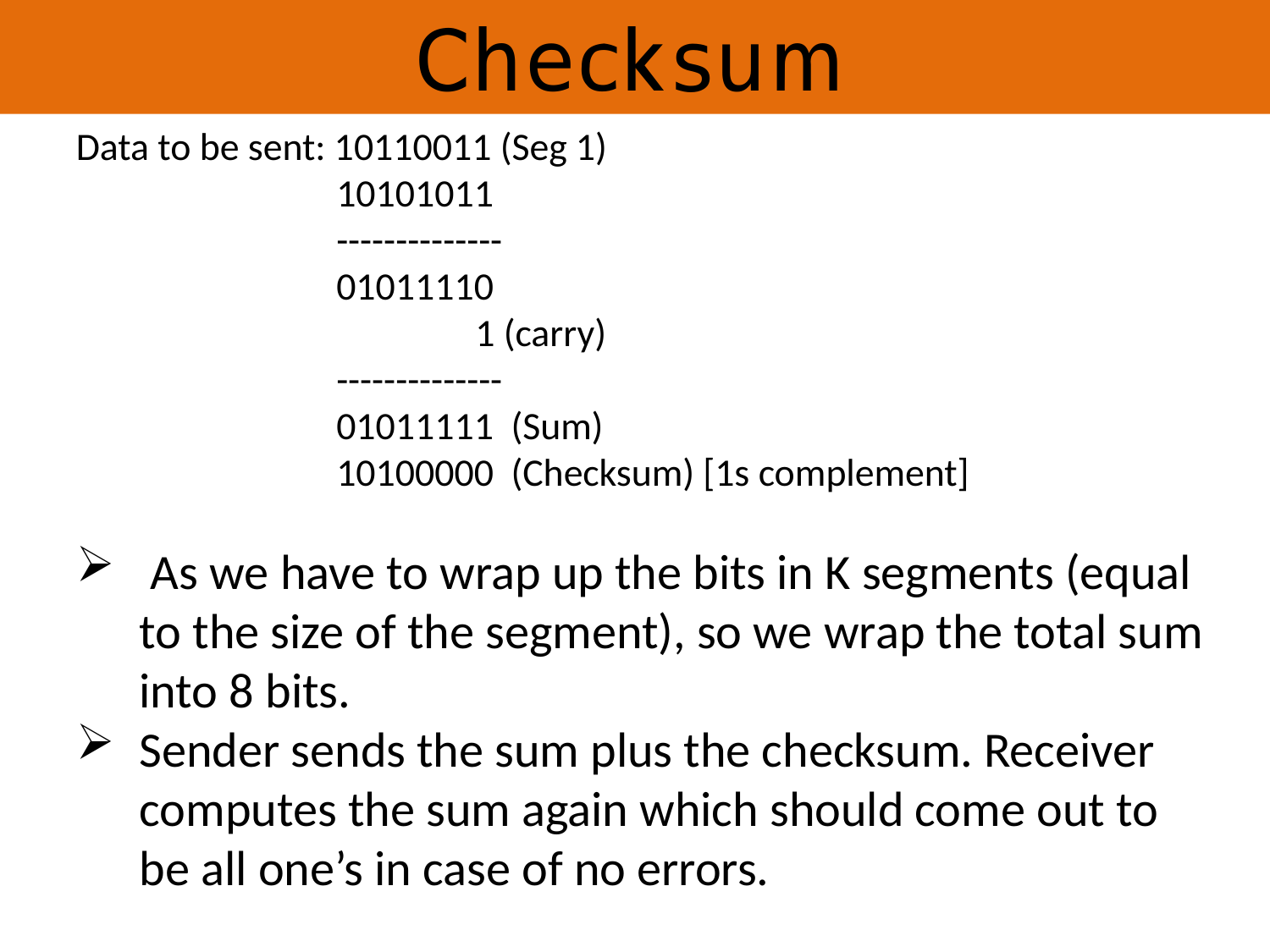

Checksum
Data to be sent: 10110011 (Seg 1)
                              10101011
                              --------------
                              01011110
                                              1 (carry)
                              --------------
                              01011111  (Sum)
                              10100000  (Checksum) [1s complement]

 As we have to wrap up the bits in K segments (equal to the size of the segment), so we wrap the total sum into 8 bits.
Sender sends the sum plus the checksum. Receiver computes the sum again which should come out to be all one’s in case of no errors.